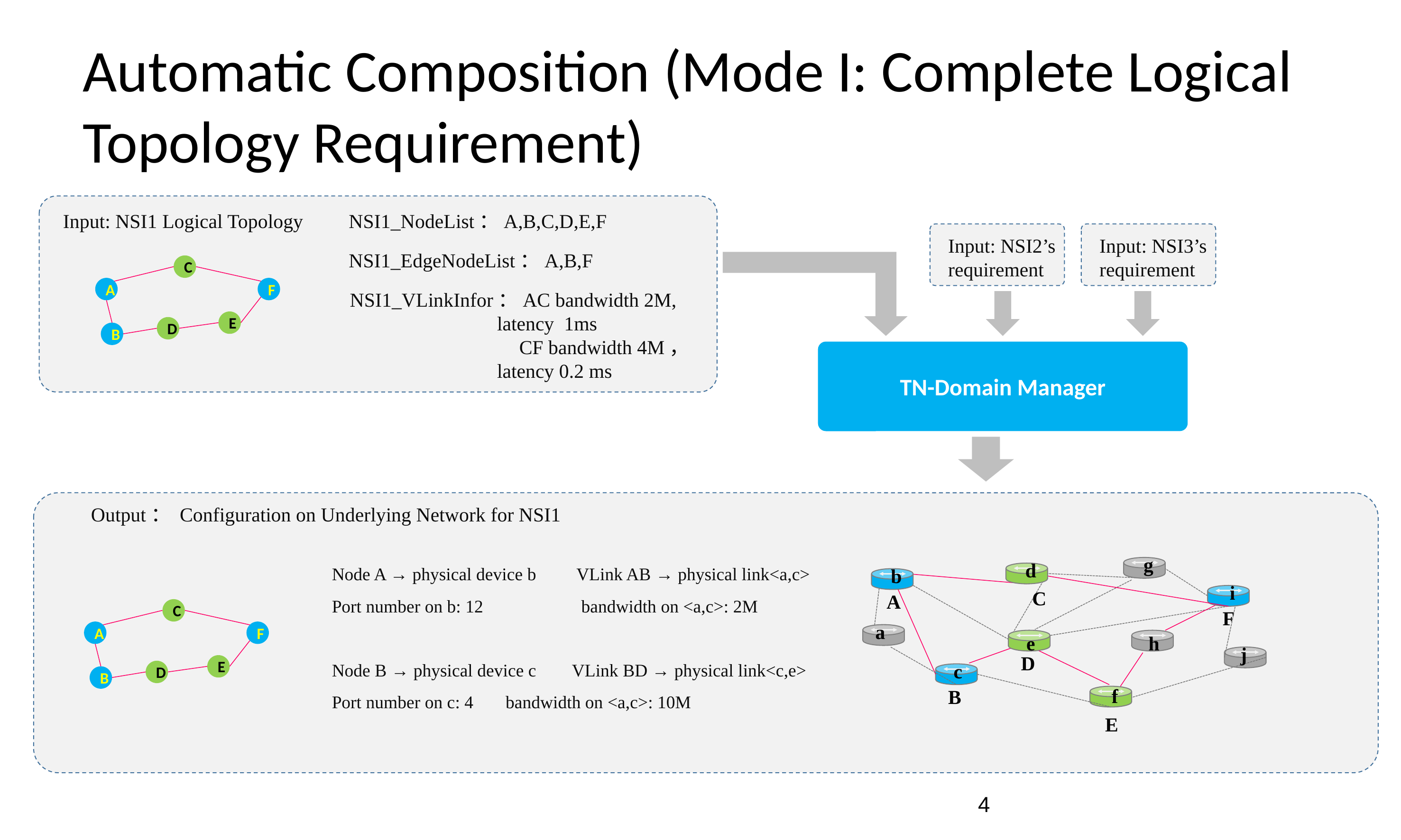

# Automatic Composition (Mode I: Complete Logical Topology Requirement)

Input: NSI1 Logical Topology
NSI1_NodeList：A,B,C,D,E,F

Input: NSI2’s requirement

Input: NSI3’s requirement
NSI1_EdgeNodeList：A,B,F

C
A
F
E
D
B
NSI1_VLinkInfor：AC bandwidth 2M,
		 latency  1ms
                                  CF bandwidth 4M，
		 latency 0.2 ms

TN-Domain Manager

Output： Configuration on Underlying Network for NSI1
Node A → physical device b         VLink AB → physical link<a,c>
Port number on b: 12	        bandwidth on <a,c>: 2M

Node B → physical device c        VLink BD → physical link<c,e>
Port number on c: 4	       bandwidth on <a,c>: 10M
g
d

b

i
C
A

F
a

e
h

j
D

c

f
B

E
C
A
F
E
D
B